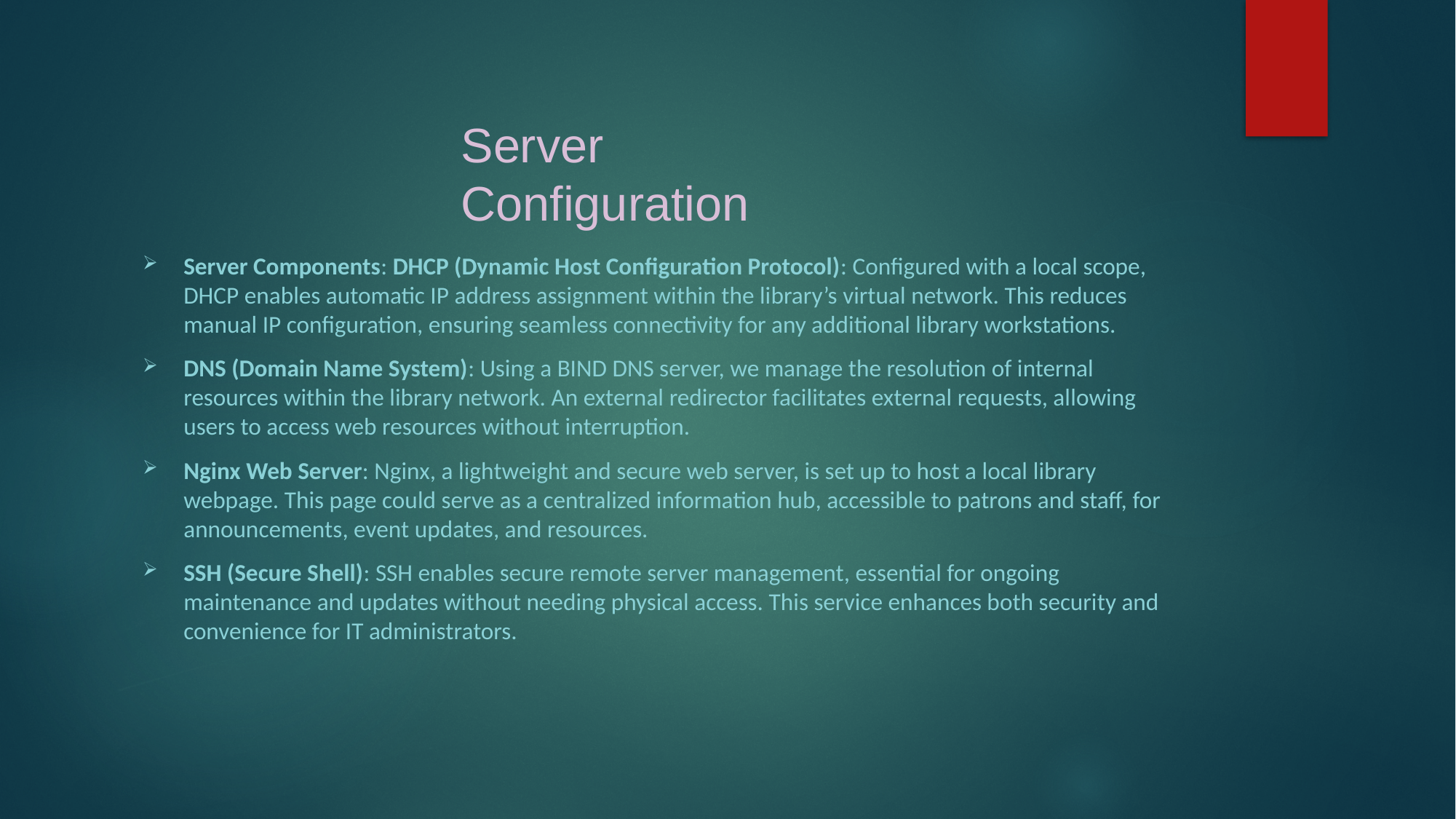

# Server Configuration
Server Components: DHCP (Dynamic Host Configuration Protocol): Configured with a local scope, DHCP enables automatic IP address assignment within the library’s virtual network. This reduces manual IP configuration, ensuring seamless connectivity for any additional library workstations.
DNS (Domain Name System): Using a BIND DNS server, we manage the resolution of internal resources within the library network. An external redirector facilitates external requests, allowing users to access web resources without interruption.
Nginx Web Server: Nginx, a lightweight and secure web server, is set up to host a local library webpage. This page could serve as a centralized information hub, accessible to patrons and staff, for announcements, event updates, and resources.
SSH (Secure Shell): SSH enables secure remote server management, essential for ongoing maintenance and updates without needing physical access. This service enhances both security and convenience for IT administrators.